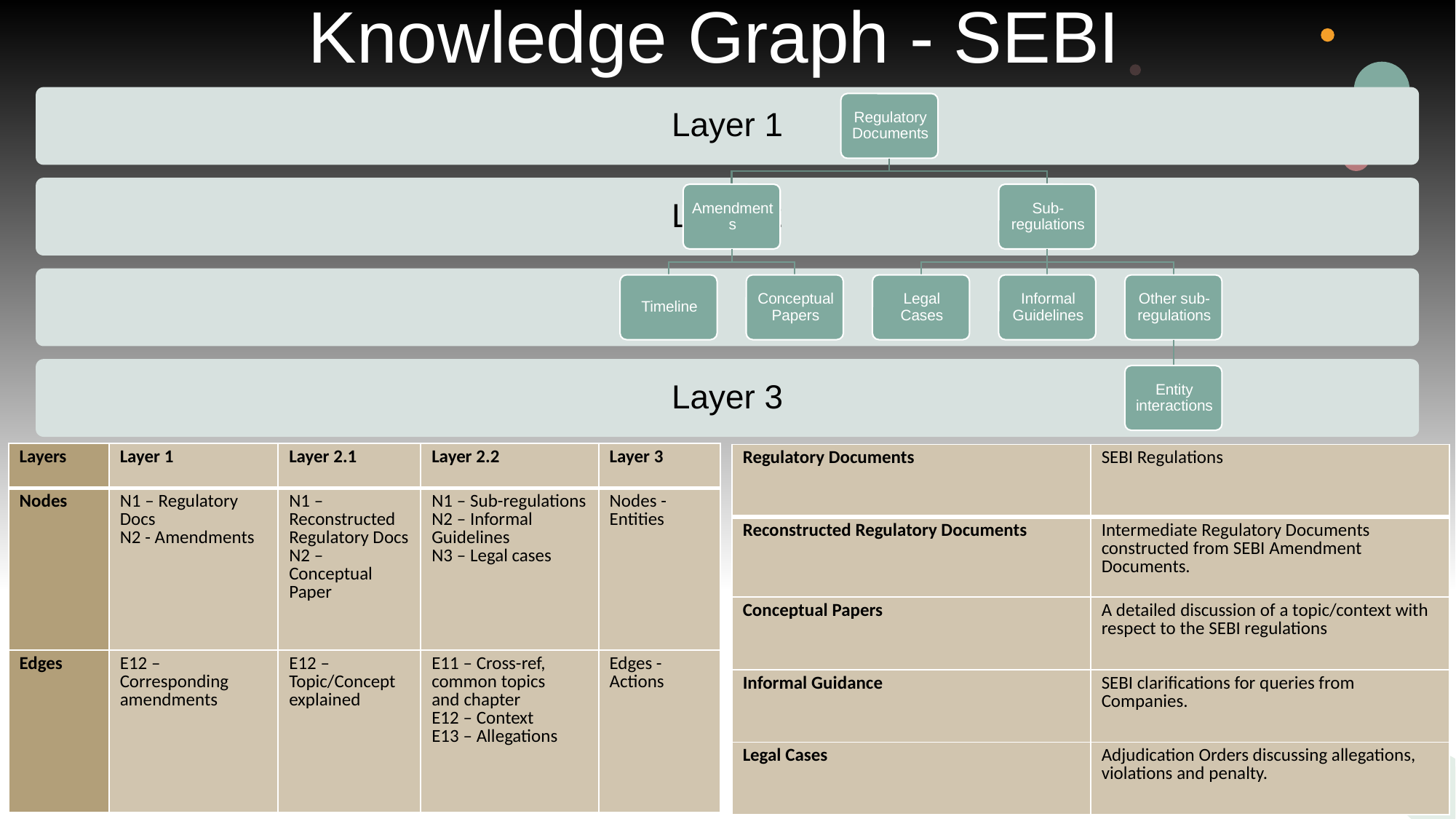

# Knowledge Graph - SEBI

Layer 3

Layer 2
Layer 1
Regulatory Documents
Amendments
Timeline
Conceptual Papers
Sub-regulations
Legal Cases
Informal Guidelines
Other sub-regulations
Entity interactions

| Layers | Layer 1 | Layer 2.1 | Layer 2.2 | Layer 3 |
| --- | --- | --- | --- | --- |
| Nodes | N1 – Regulatory Docs N2 - Amendments | N1 – Reconstructed Regulatory Docs N2 – Conceptual Paper | N1 – Sub-regulations N2 – Informal Guidelines N3 – Legal cases | Nodes - Entities |
| Edges | E12 – Corresponding amendments | E12 – Topic/Concept explained | E11 – Cross-ref,  common topics and chapter E12 – Context  E13 – Allegations | Edges - Actions |
| Regulatory Documents | SEBI Regulations |
| --- | --- |
| Reconstructed Regulatory Documents | Intermediate Regulatory Documents constructed from SEBI Amendment Documents. |
| Conceptual Papers | A detailed discussion of a topic/context with respect to the SEBI regulations |
| Informal Guidance | SEBI clarifications for queries from Companies. |
| Legal Cases | Adjudication Orders discussing allegations, violations and penalty. |